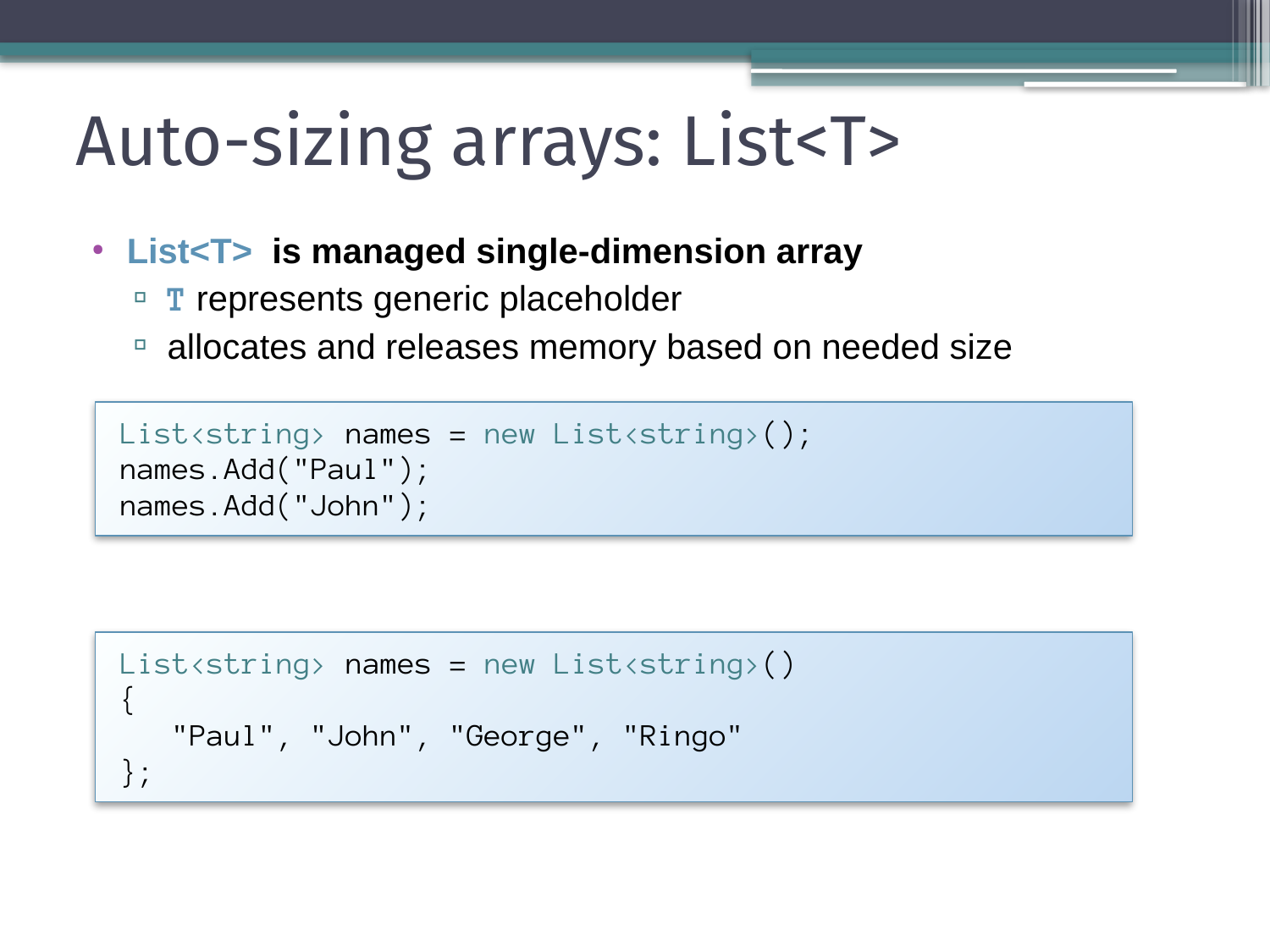

# Auto-sizing arrays: List<T>
List<T>  is managed single-dimension array
T represents generic placeholder
allocates and releases memory based on needed size

can also use array initializer syntax[1]
List<string> names = new List<string>();
names.Add("Paul");
names.Add("John");
List<string> names = new List<string>()
{
   "Paul", "John", "George", "Ringo"
};